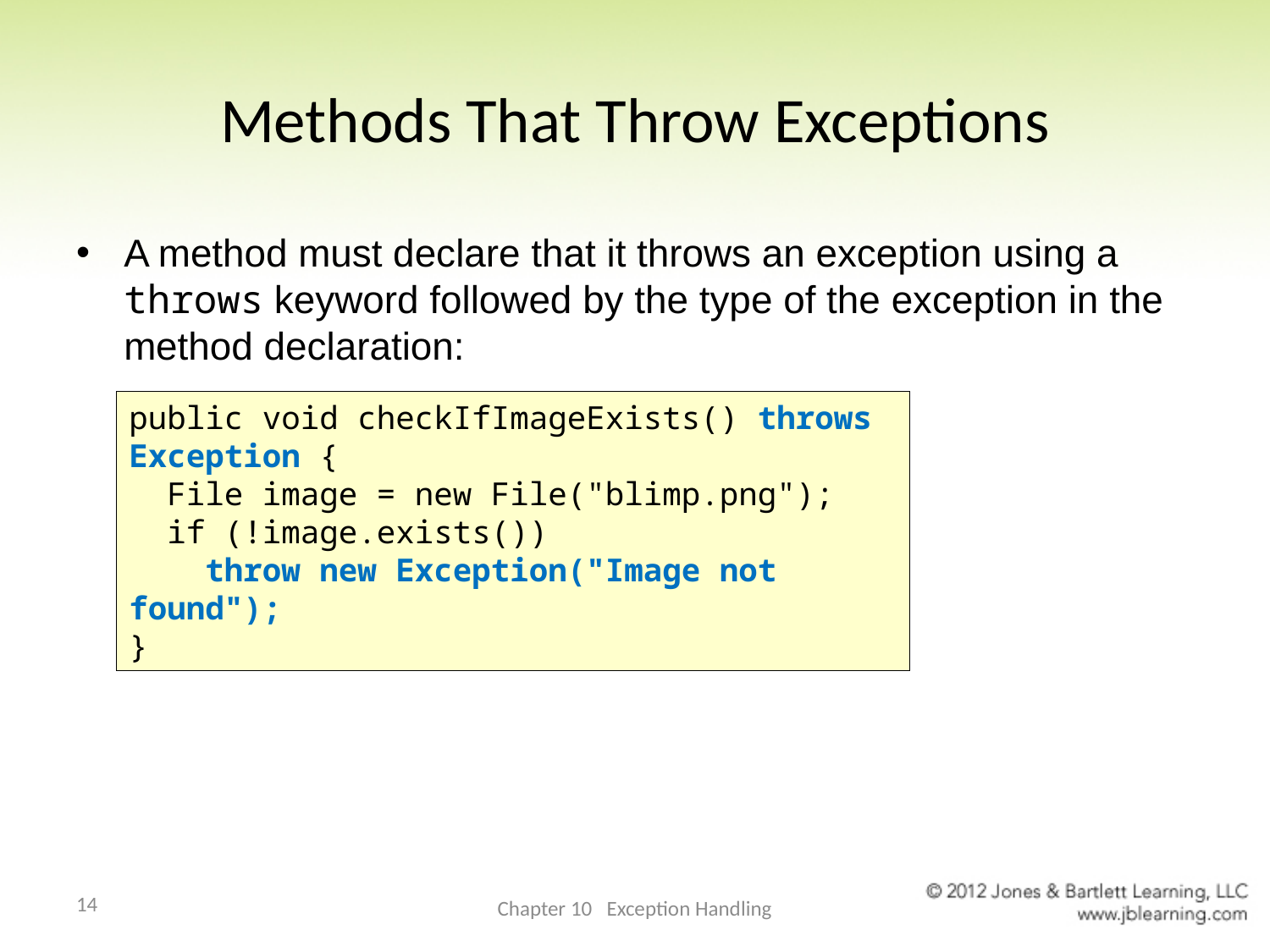

# Methods That Throw Exceptions
A method must declare that it throws an exception using a throws keyword followed by the type of the exception in the method declaration:

public void checkIfImageExists() throws Exception {
  File image = new File("blimp.png");
  if (!image.exists())
    throw new Exception("Image not found");
}
14
Chapter 10   Exception Handling